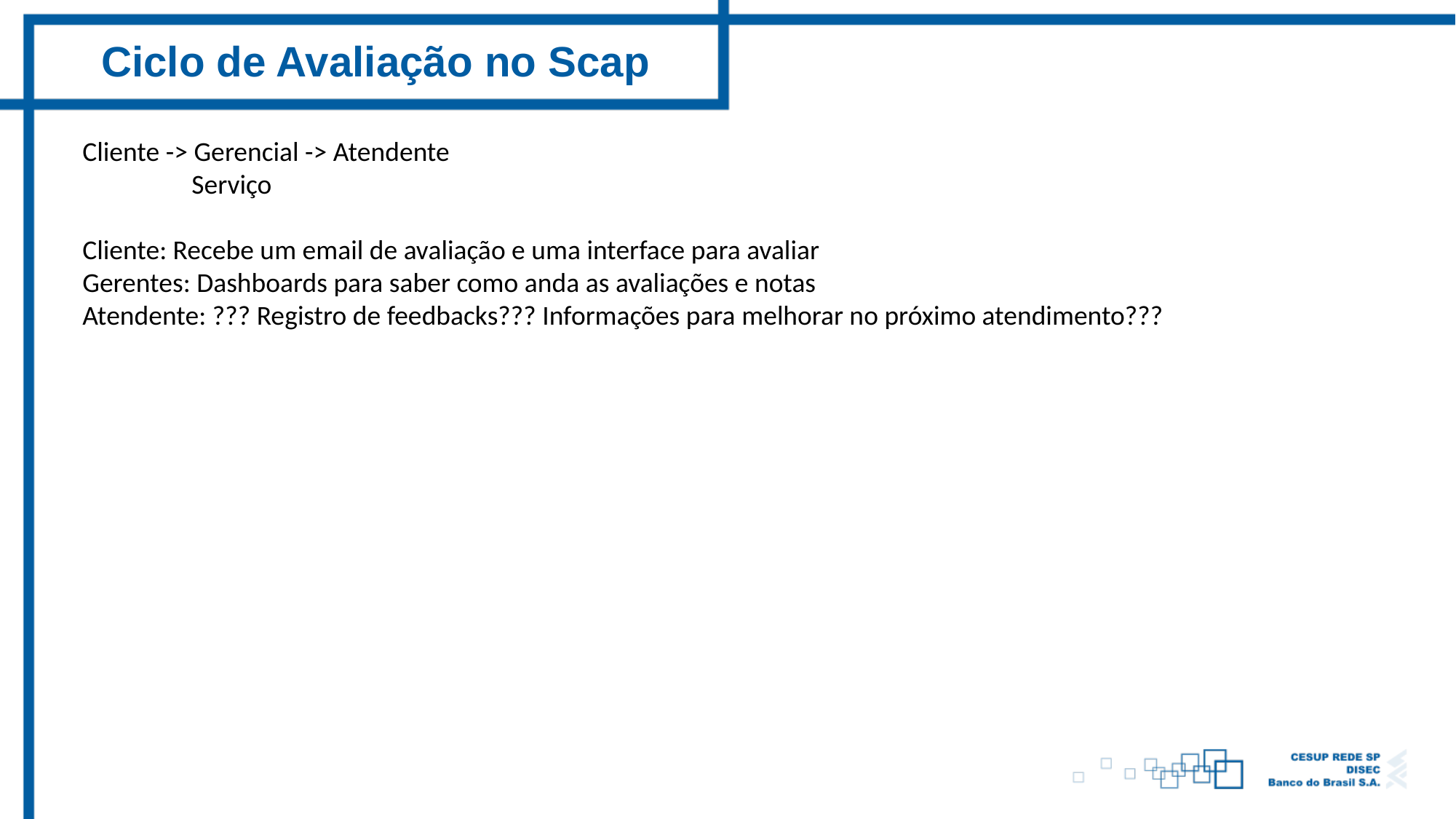

Ciclo de Avaliação no Scap
Cliente -> Gerencial -> Atendente
	Serviço

Cliente: Recebe um email de avaliação e uma interface para avaliar
Gerentes: Dashboards para saber como anda as avaliações e notas
Atendente: ??? Registro de feedbacks??? Informações para melhorar no próximo atendimento???